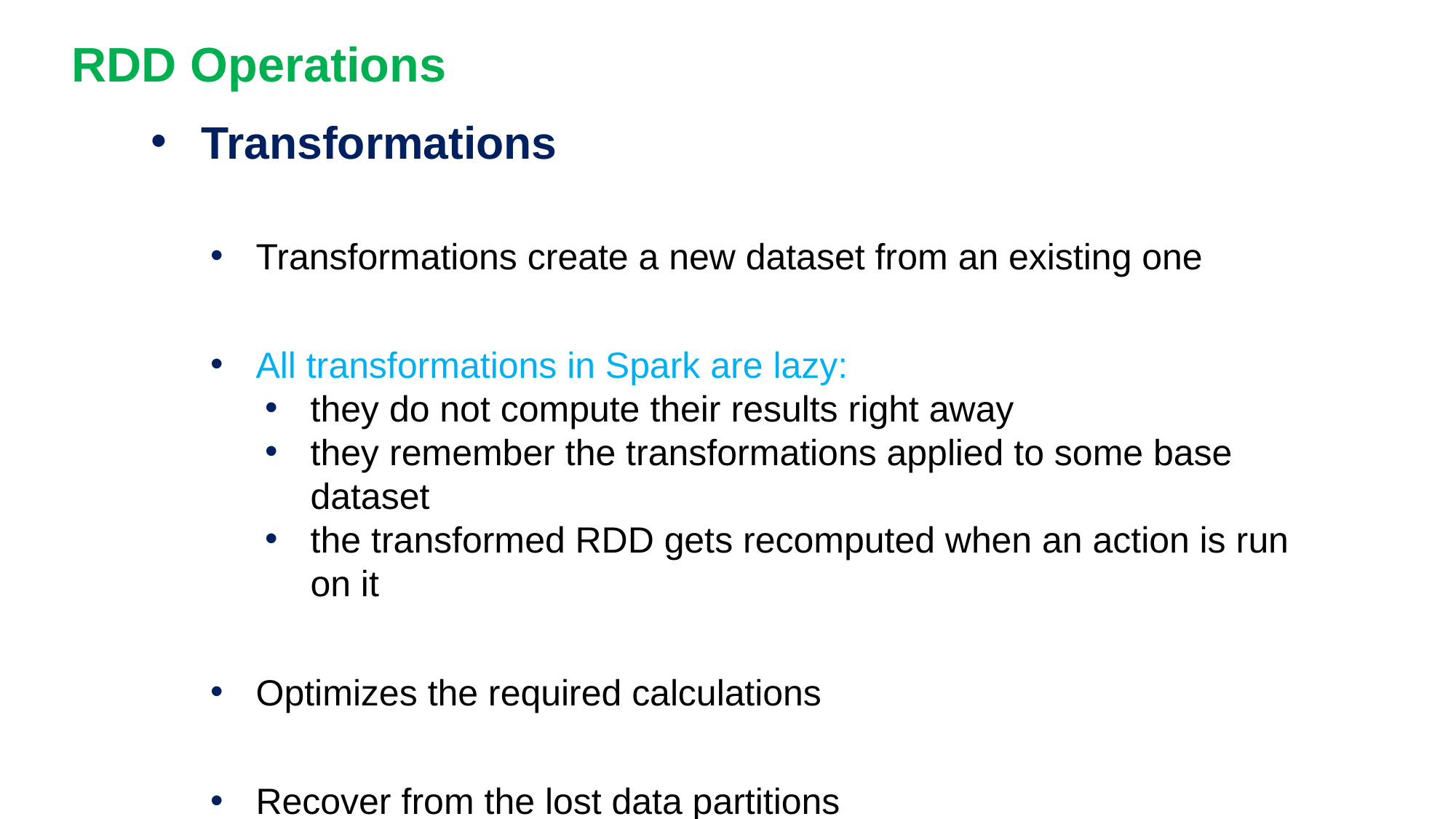

# RDD Operations
Transformations

Transformations create a new dataset from an existing one

All transformations in Spark are lazy:
they do not compute their results right away
they remember the transformations applied to some base dataset
the transformed RDD gets recomputed when an action is run on it

Optimizes the required calculations

Recover from the lost data partitions